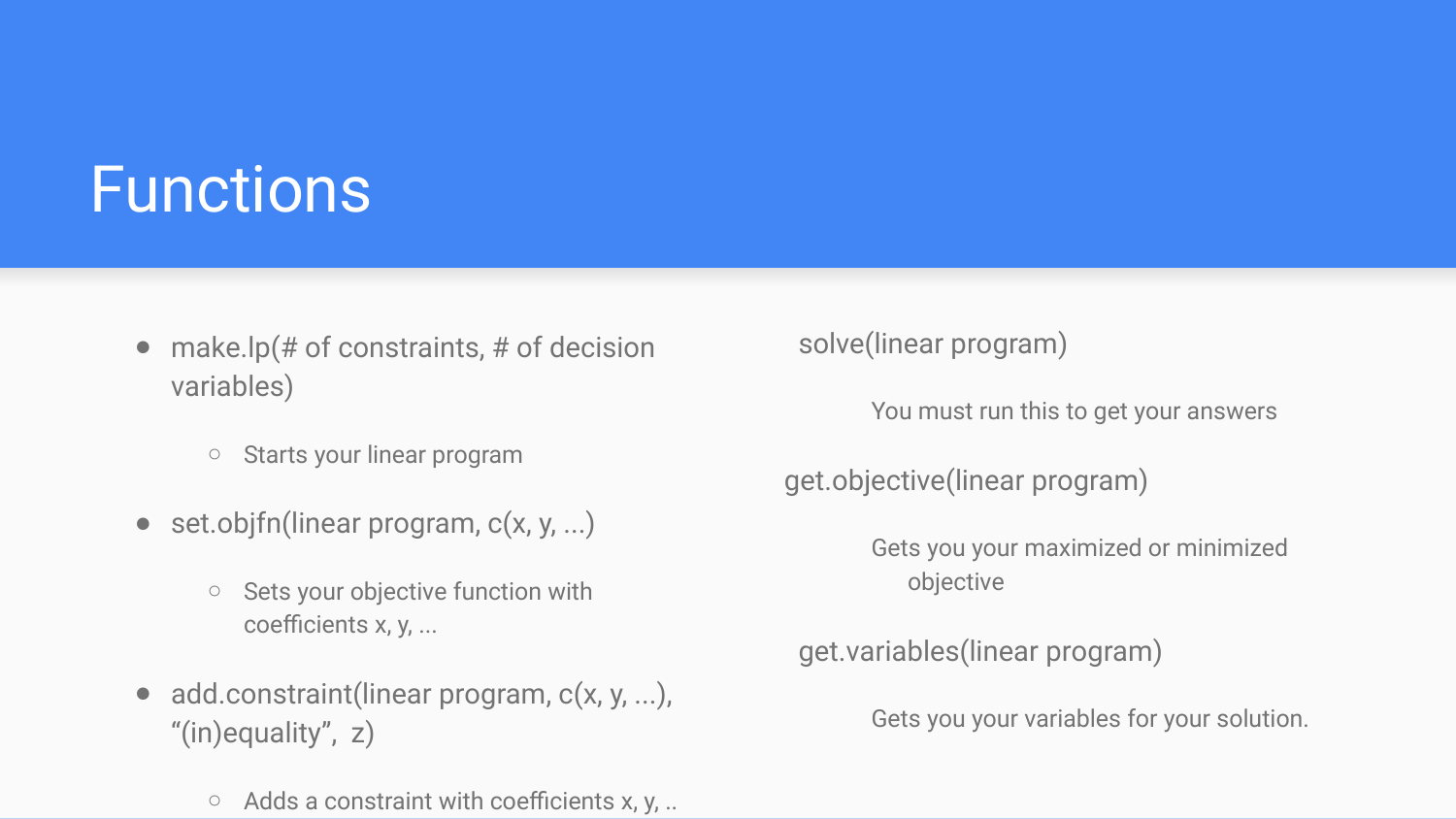

# Functions
solve(linear program)
You must run this to get your answers
get.objective(linear program)
Gets you your maximized or minimized objective
get.variables(linear program)
Gets you your variables for your solution.

make.lp(# of constraints, # of decision variables)
Starts your linear program
set.objfn(linear program, c(x, y, ...)
Sets your objective function with coefficients x, y, ...
add.constraint(linear program, c(x, y, ...), “(in)equality”,  z)
Adds a constraint with coefficients x, y, .. an sign (“=”, “<=”, “>=”, “>”...) and number “z”.